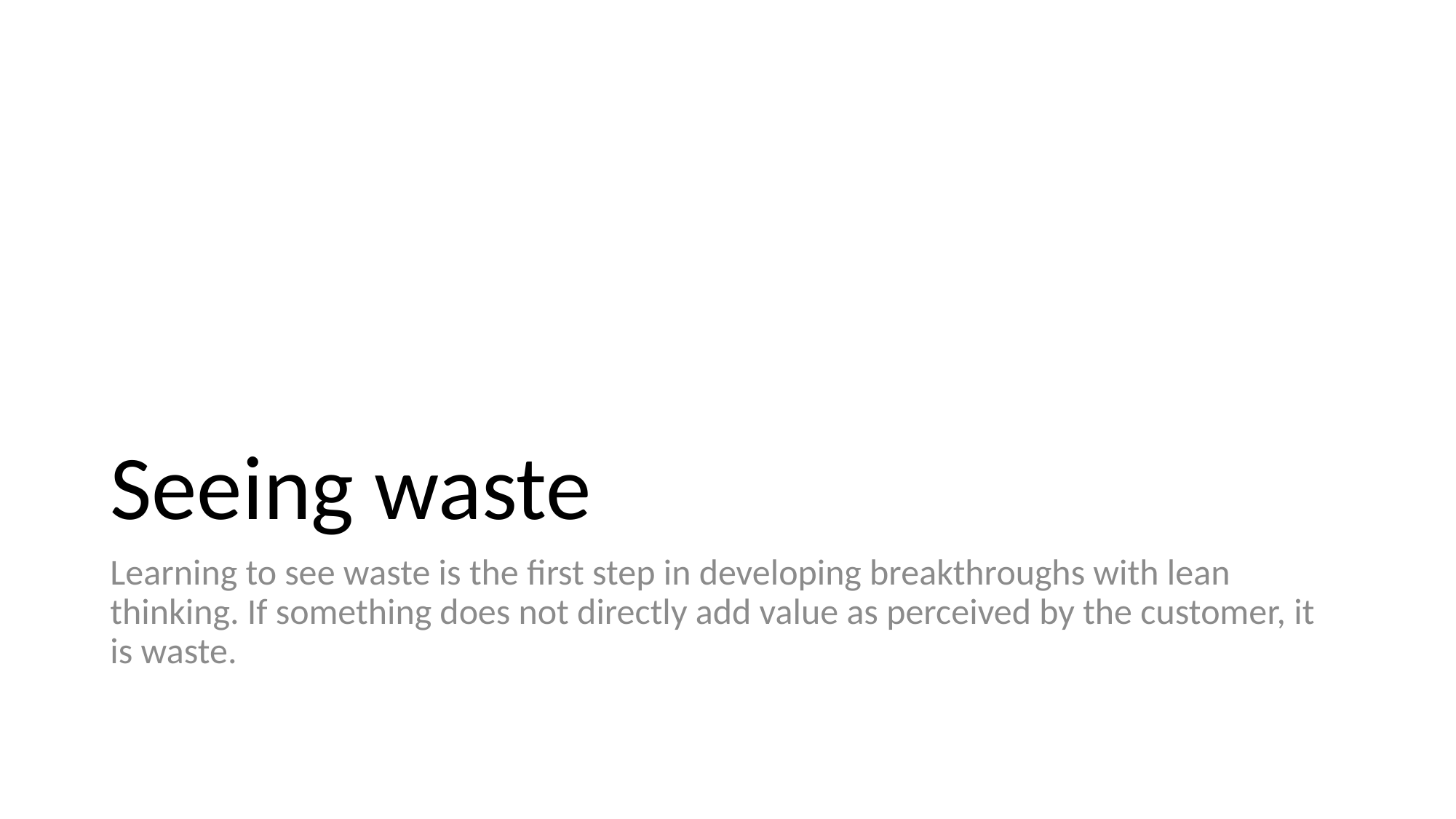

# Seeing waste
Learning to see waste is the first step in developing breakthroughs with lean thinking. If something does not directly add value as perceived by the customer, it is waste.